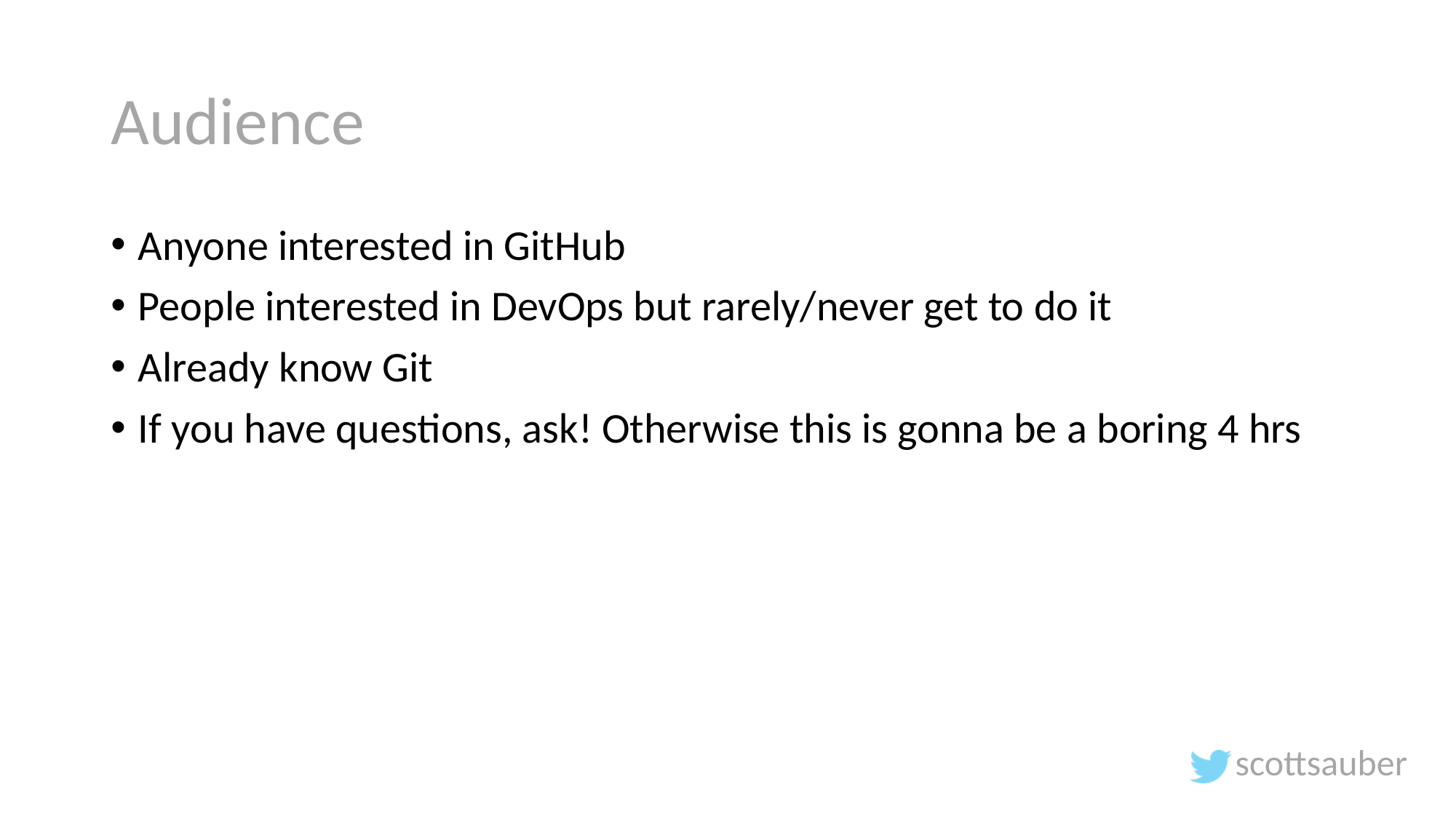

# Audience
Anyone interested in GitHub
People interested in DevOps but rarely/never get to do it
Already know Git
If you have questions, ask! Otherwise this is gonna be a boring 4 hrs
scottsauber